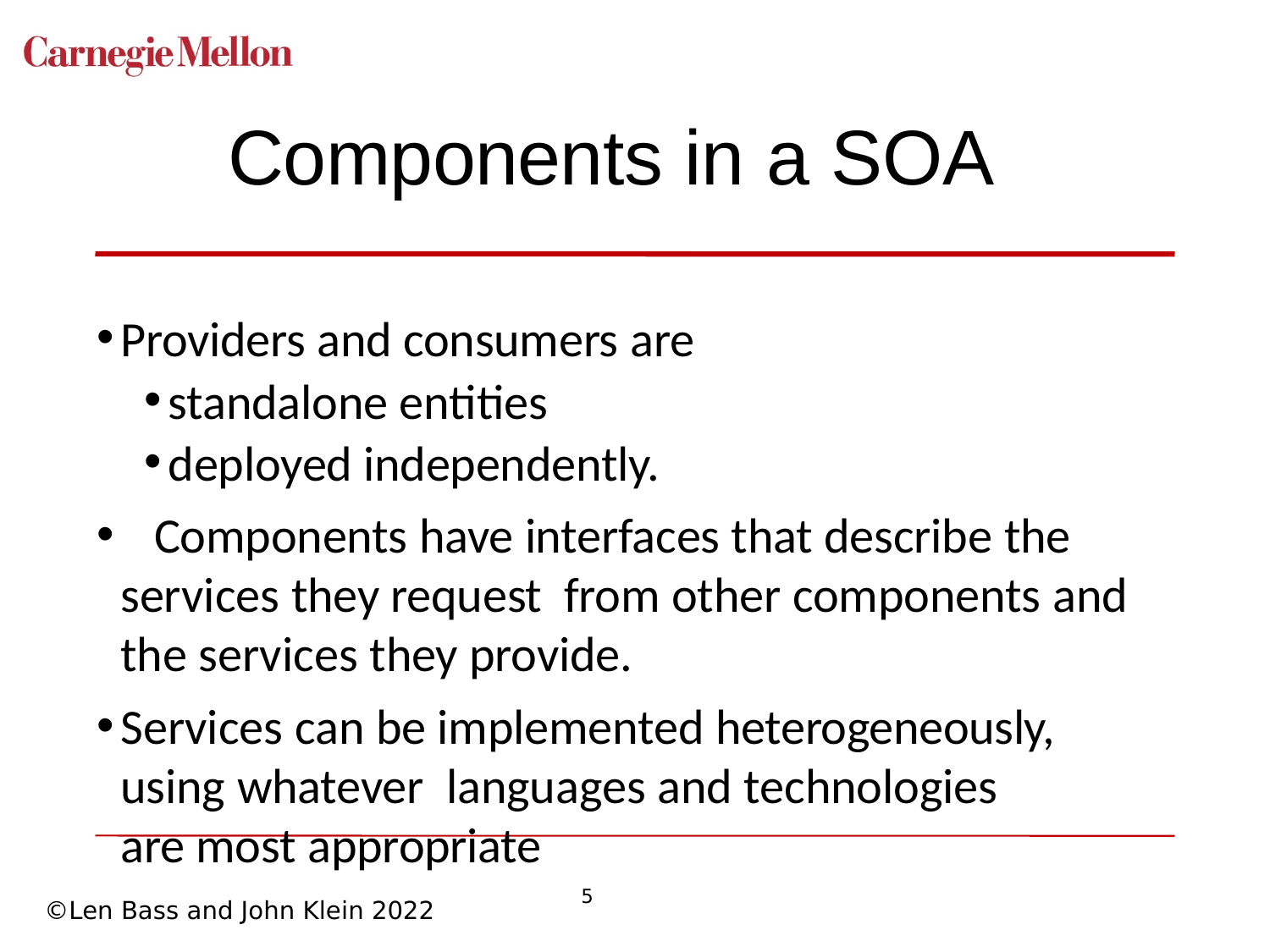

# Components in a SOA
Providers and consumers are
standalone entities
deployed independently.
	Components have interfaces that describe the services they request  from other components and the services they provide.
Services can be implemented heterogeneously, using whatever  languages and technologies are most appropriate
5